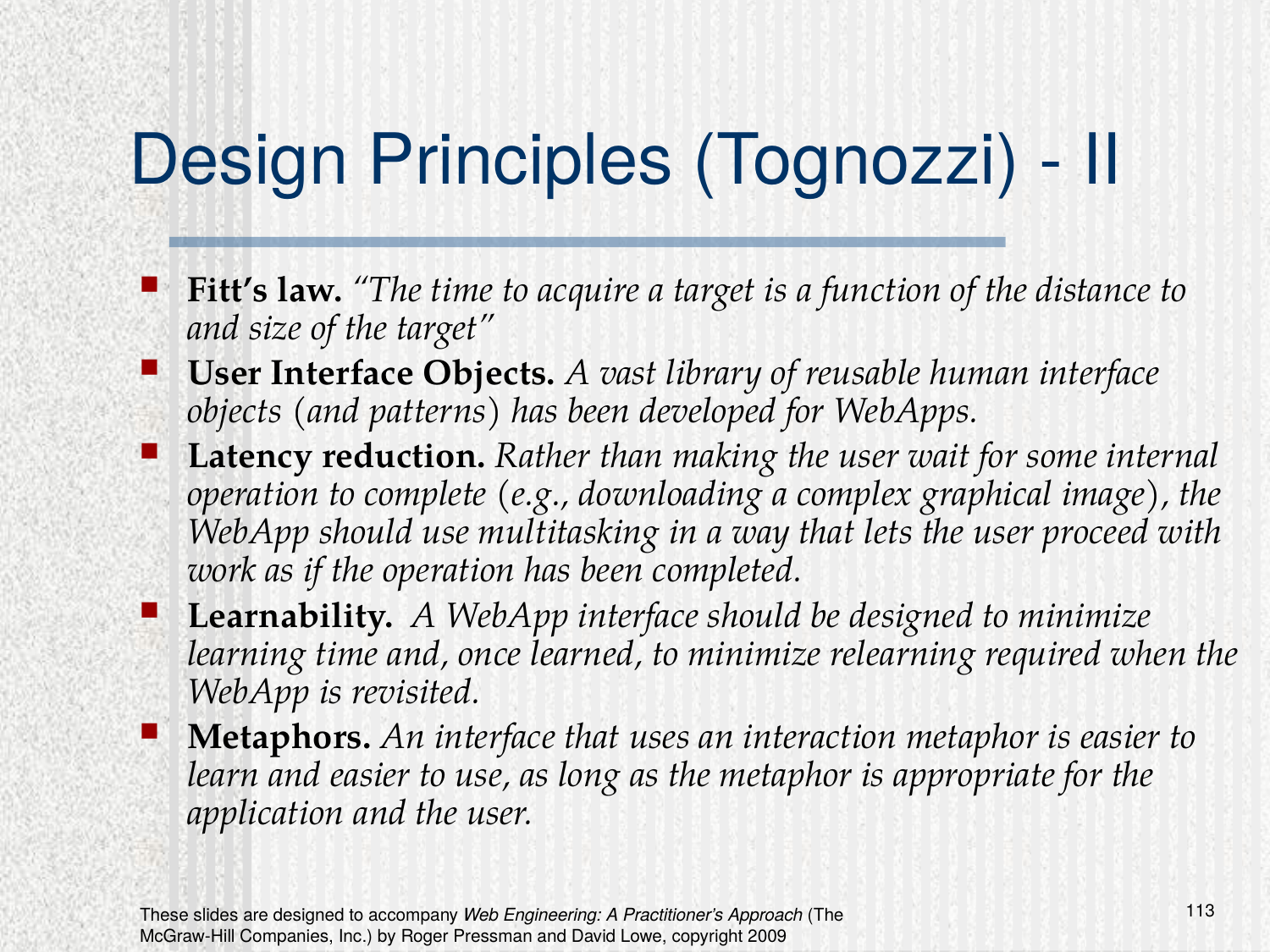

# Design Principles (Tognozzi) - II
Fitt’s law. “The time to acquire a target is a function of the distance to and size of the target”
User Interface Objects. A vast library of reusable human interface objects (and patterns) has been developed for WebApps.
Latency reduction. Rather than making the user wait for some internal operation to complete (e.g., downloading a complex graphical image), the WebApp should use multitasking in a way that lets the user proceed with work as if the operation has been completed.
Learnability.  A WebApp interface should be designed to minimize learning time and, once learned, to minimize relearning required when the WebApp is revisited.
Metaphors. An interface that uses an interaction metaphor is easier to learn and easier to use, as long as the metaphor is appropriate for the application and the user.
113
These slides are designed to accompany Web Engineering: A Practitioner’s Approach (The McGraw-Hill Companies, Inc.) by Roger Pressman and David Lowe, copyright 2009